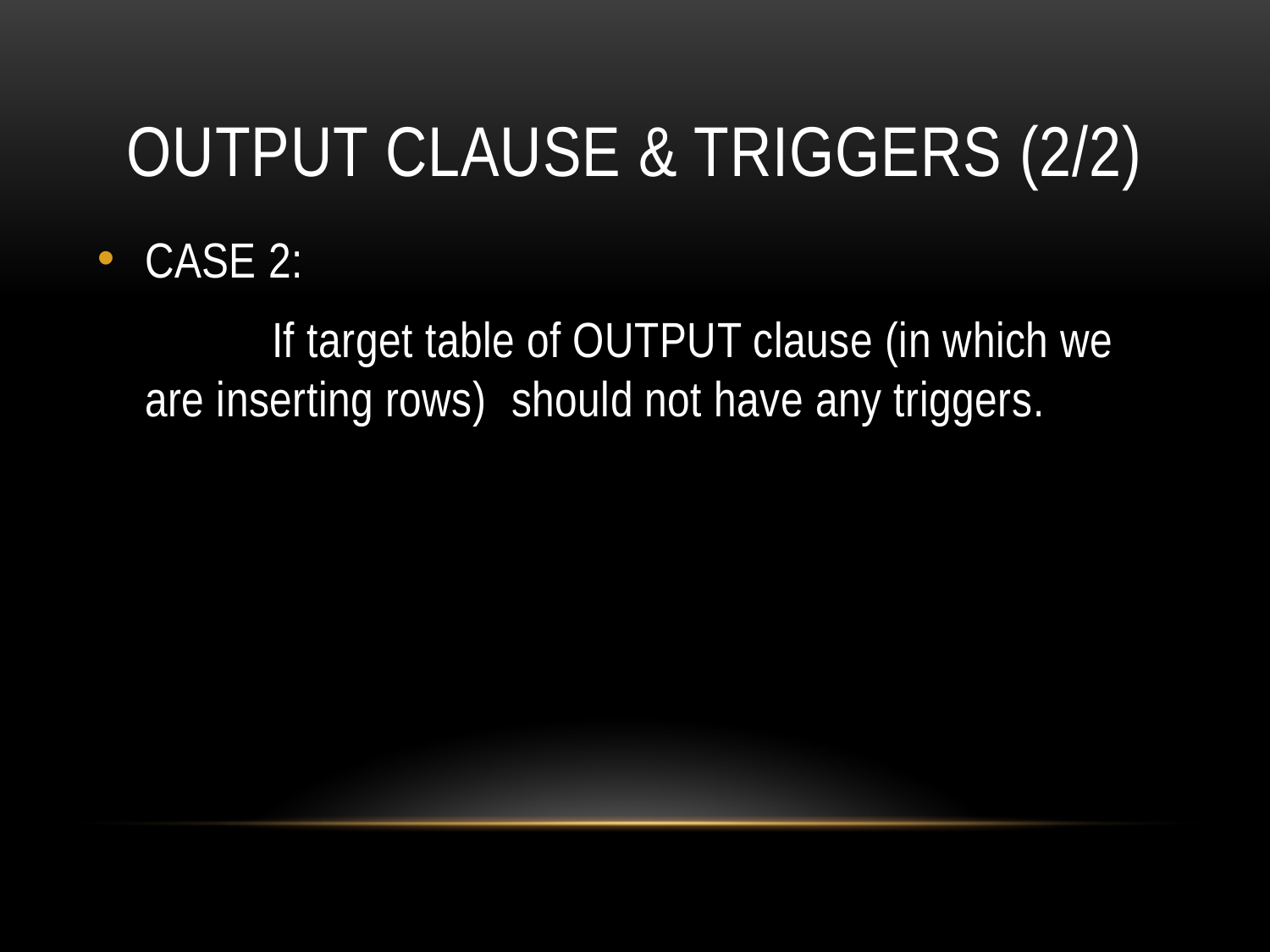

# Output clause & triggers (2/2)
CASE 2:
		If target table of OUTPUT clause (in which we are inserting rows)  should not have any triggers.